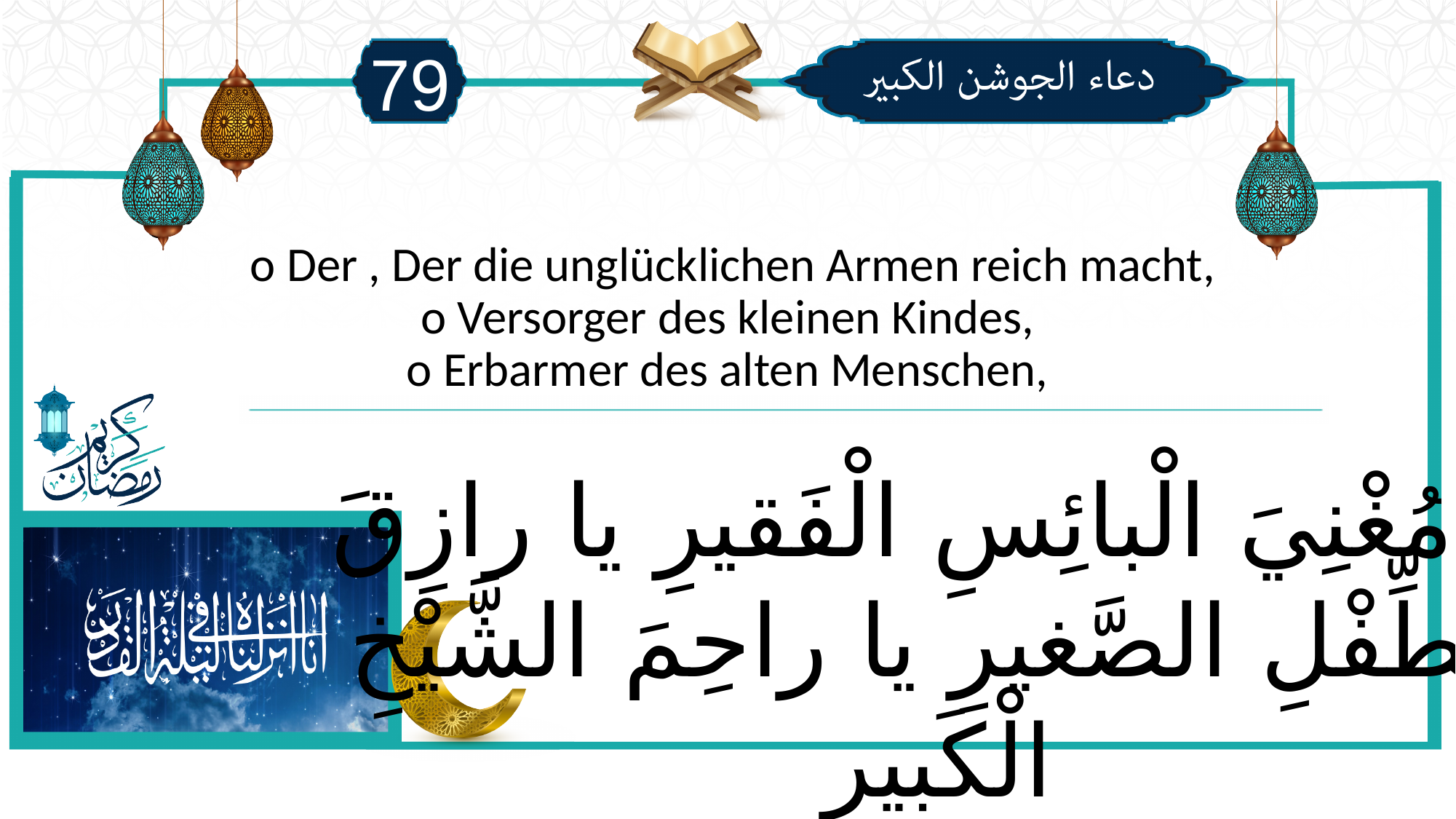

79
 o Der , Der die unglücklichen Armen reich macht,
o Versorger des kleinen Kindes,
o Erbarmer des alten Menschen,
يا مُغْنِيَ الْبائِسِ الْفَقيرِ يا رازِقَ
الْطِّفْلِ الصَّغيرِ يا راحِمَ الشَّيْخِ الْكَبيرِ